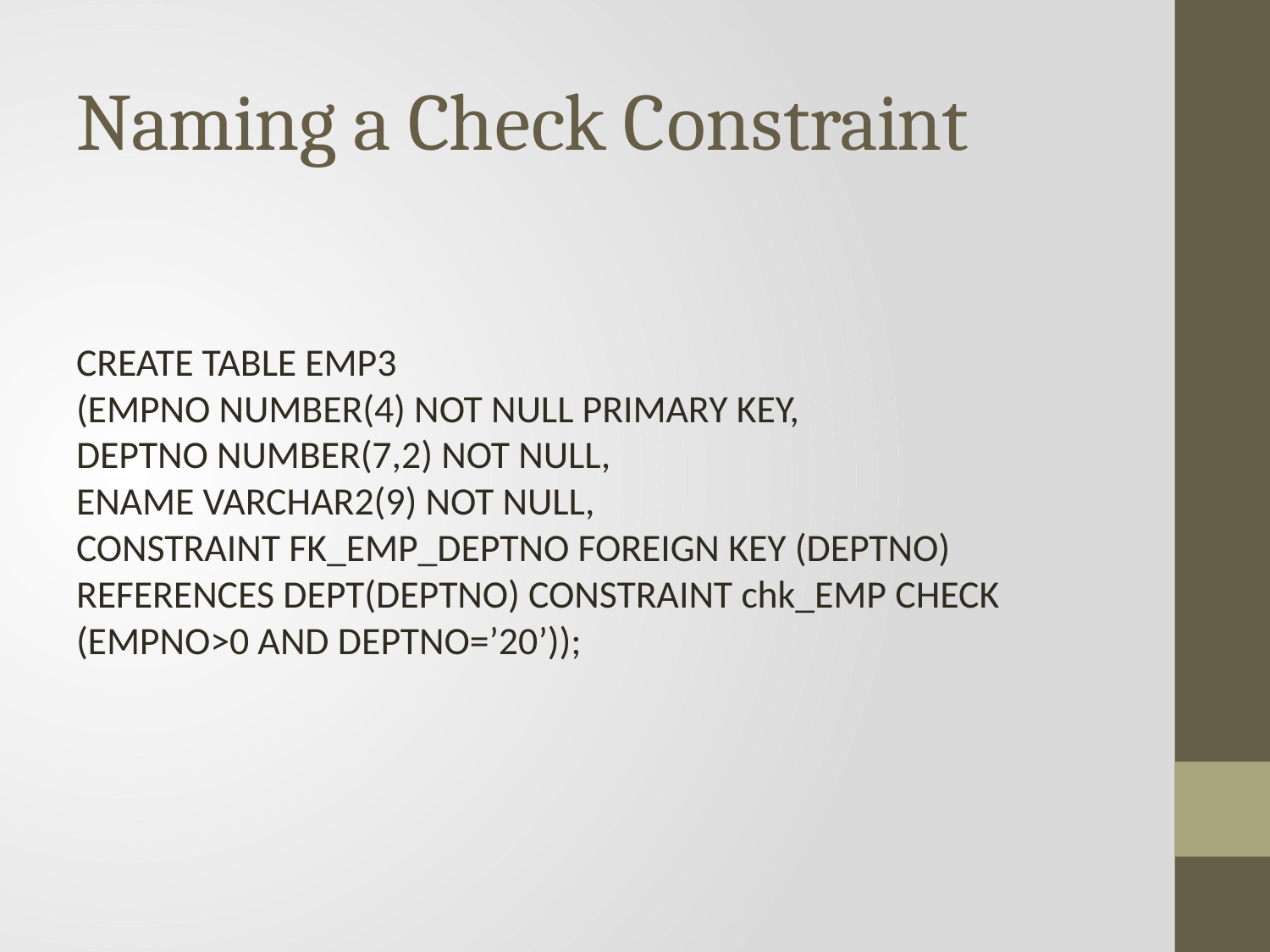

# Naming a Check Constraint

CREATE TABLE EMP3
(EMPNO NUMBER(4) NOT NULL PRIMARY KEY,
DEPTNO NUMBER(7,2) NOT NULL,
ENAME VARCHAR2(9) NOT NULL,
CONSTRAINT FK_EMP_DEPTNO FOREIGN KEY (DEPTNO) REFERENCES DEPT(DEPTNO) CONSTRAINT chk_EMP CHECK (EMPNO>0 AND DEPTNO=’20’));